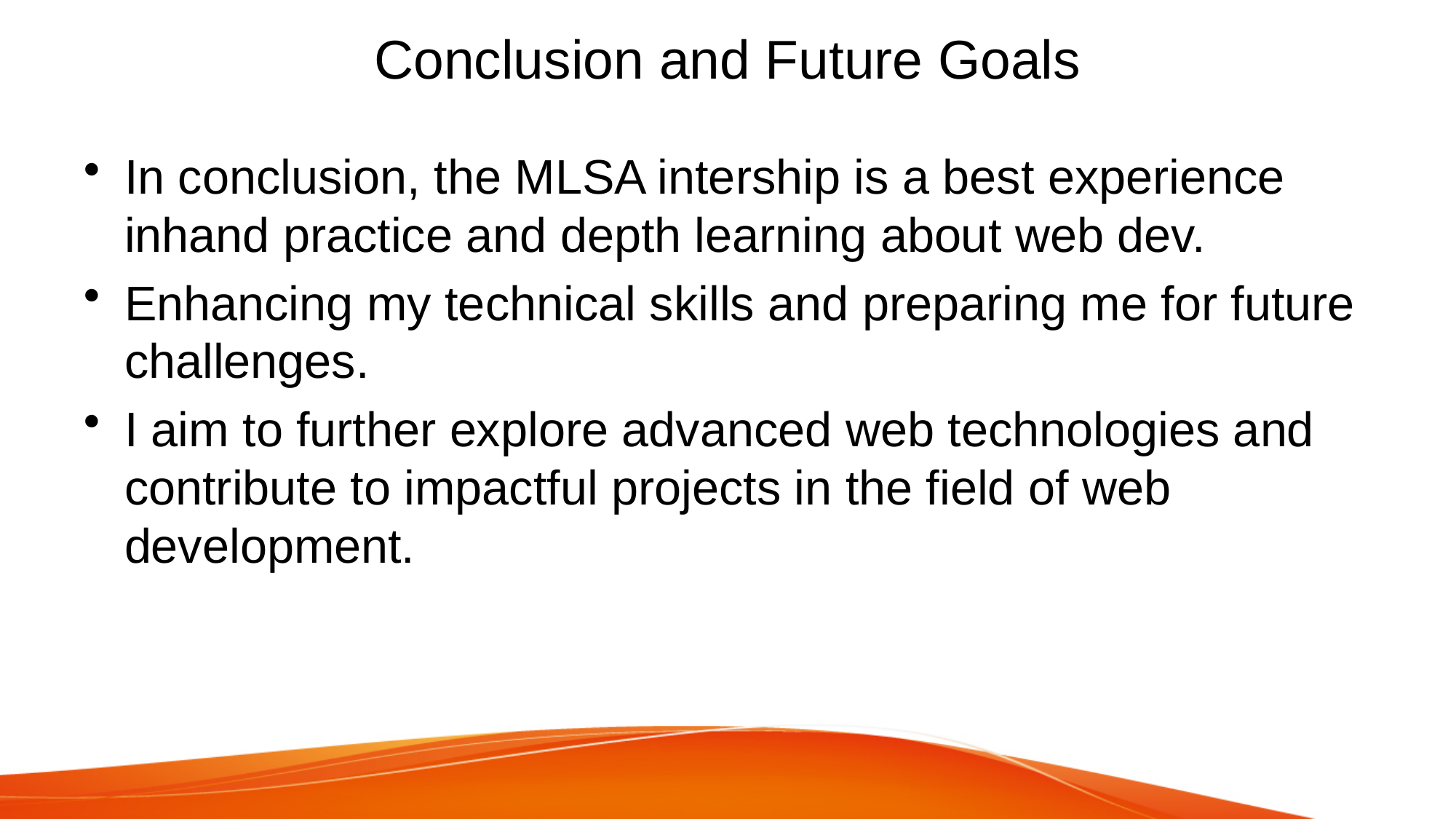

# Conclusion and Future Goals
In conclusion, the MLSA intership is a best experience inhand practice and depth learning about web dev.
Enhancing my technical skills and preparing me for future challenges.
I aim to further explore advanced web technologies and contribute to impactful projects in the field of web development.